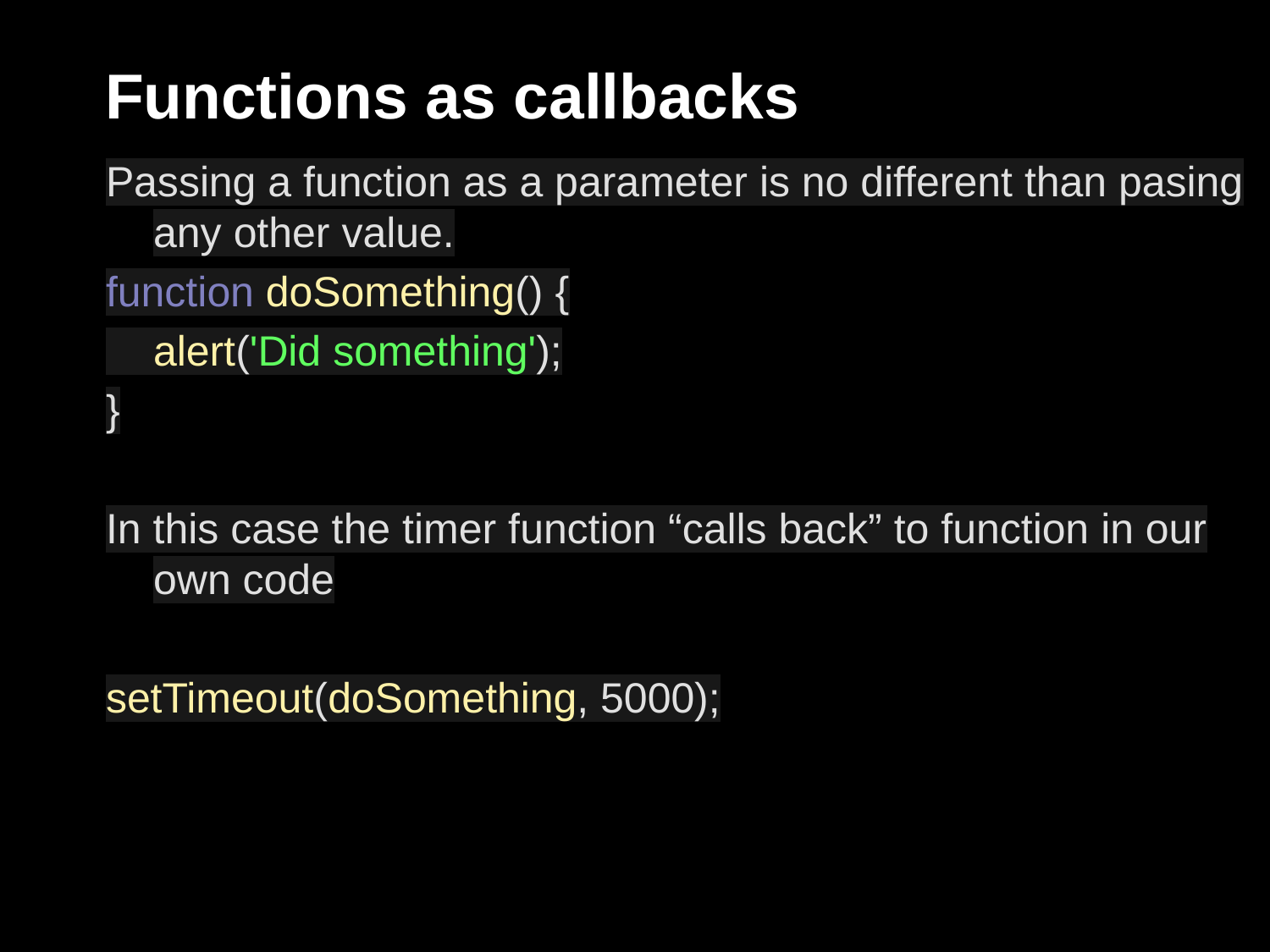

# Functions as callbacks
Passing a function as a parameter is no different than pasing any other value.
function doSomething() {
    alert('Did something');
}

In this case the timer function “calls back” to function in our own code

setTimeout(doSomething, 5000);